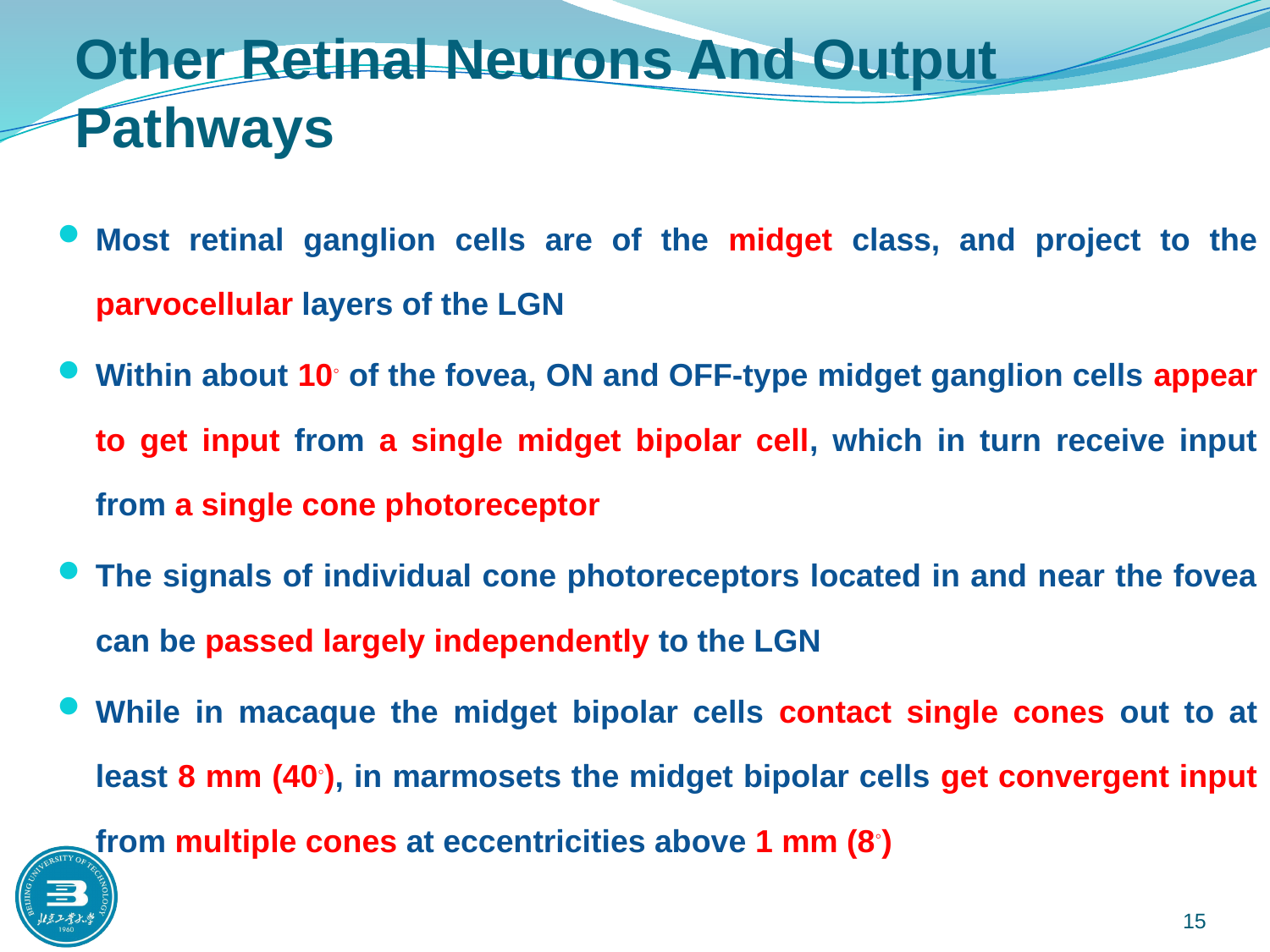

# Other Retinal Neurons And Output Pathways
Most retinal ganglion cells are of the midget class, and project to the parvocellular layers of the LGN
Within about 10◦ of the fovea, ON and OFF-type midget ganglion cells appear to get input from a single midget bipolar cell, which in turn receive input from a single cone photoreceptor
The signals of individual cone photoreceptors located in and near the fovea can be passed largely independently to the LGN
While in macaque the midget bipolar cells contact single cones out to at least 8 mm (40◦), in marmosets the midget bipolar cells get convergent input from multiple cones at eccentricities above 1 mm (8◦)
15